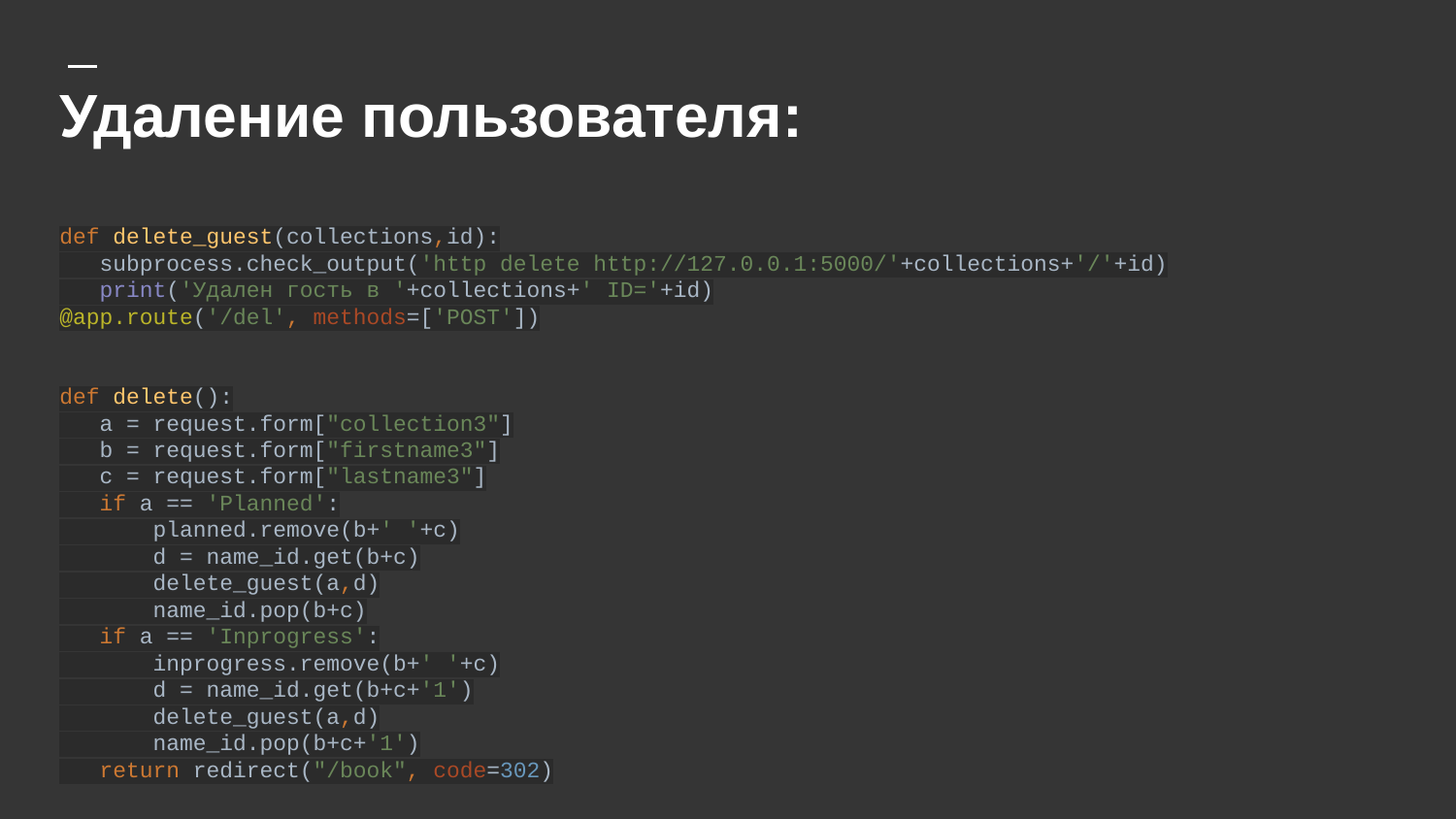

# Удаление пользователя:

def delete_guest(collections,id):
   subprocess.check_output('http delete http://127.0.0.1:5000/'+collections+'/'+id)
   print('Удален гость в '+collections+' ID='+id)
@app.route('/del', methods=['POST'])

def delete():
   a = request.form["collection3"]
   b = request.form["firstname3"]
   c = request.form["lastname3"]
   if a == 'Planned':
       planned.remove(b+' '+c)
       d = name_id.get(b+c)
       delete_guest(a,d)
       name_id.pop(b+c)
   if a == 'Inprogress':
       inprogress.remove(b+' '+c)
       d = name_id.get(b+c+'1')
       delete_guest(a,d)
       name_id.pop(b+c+'1')
   return redirect("/book", code=302)